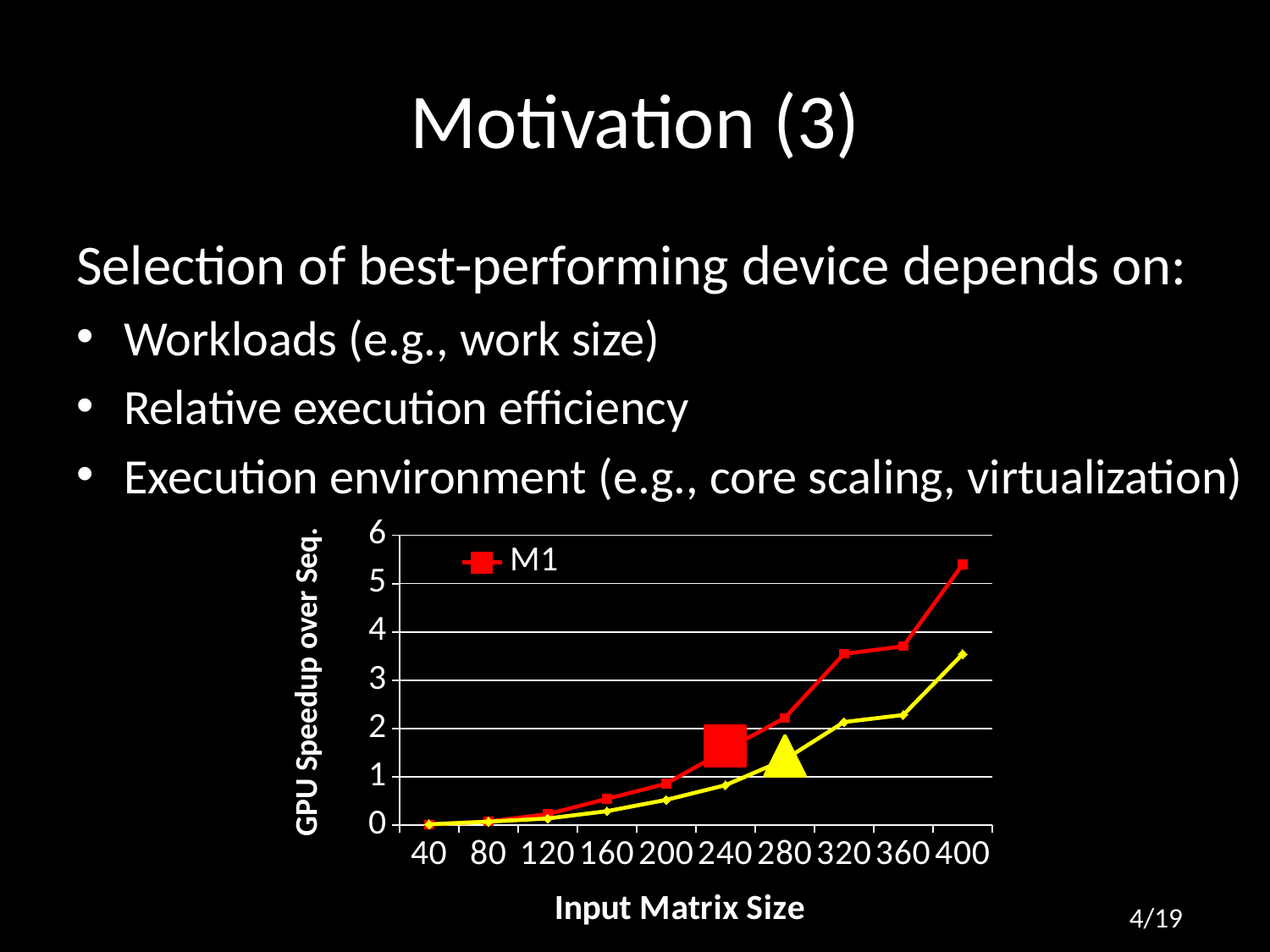

# Motivation (3)
Selection of best-performing device depends on:
Workloads (e.g., work size)
Relative execution efficiency
Execution environment (e.g., core scaling, virtualization)

### Chart

| Category | M1 | M2 |
|---|---|---|
| 40 | 0.0159236253705411 | 0.0189952414384897 |
| 80 | 0.0784796836766661 | 0.07405766417280235 |
| 120 | 0.22981693354856716 | 0.140580312708672 |
| 160 | 0.5466641434280916 | 0.29140430740981743 |
| 200 | 0.8601406726881227 | 0.5245732148909643 |
| 240 | 1.5503987465596698 | 0.8288581183267996 |
| 280 | 2.223197562480149 | 1.356913383646058 |
| 320 | 3.5474462539512372 | 2.136499563470874 |
| 360 | 3.703943625362811 | 2.282666283381304 |
| 400 | 5.396968969449611 | 3.5411523255368977 |

4/19